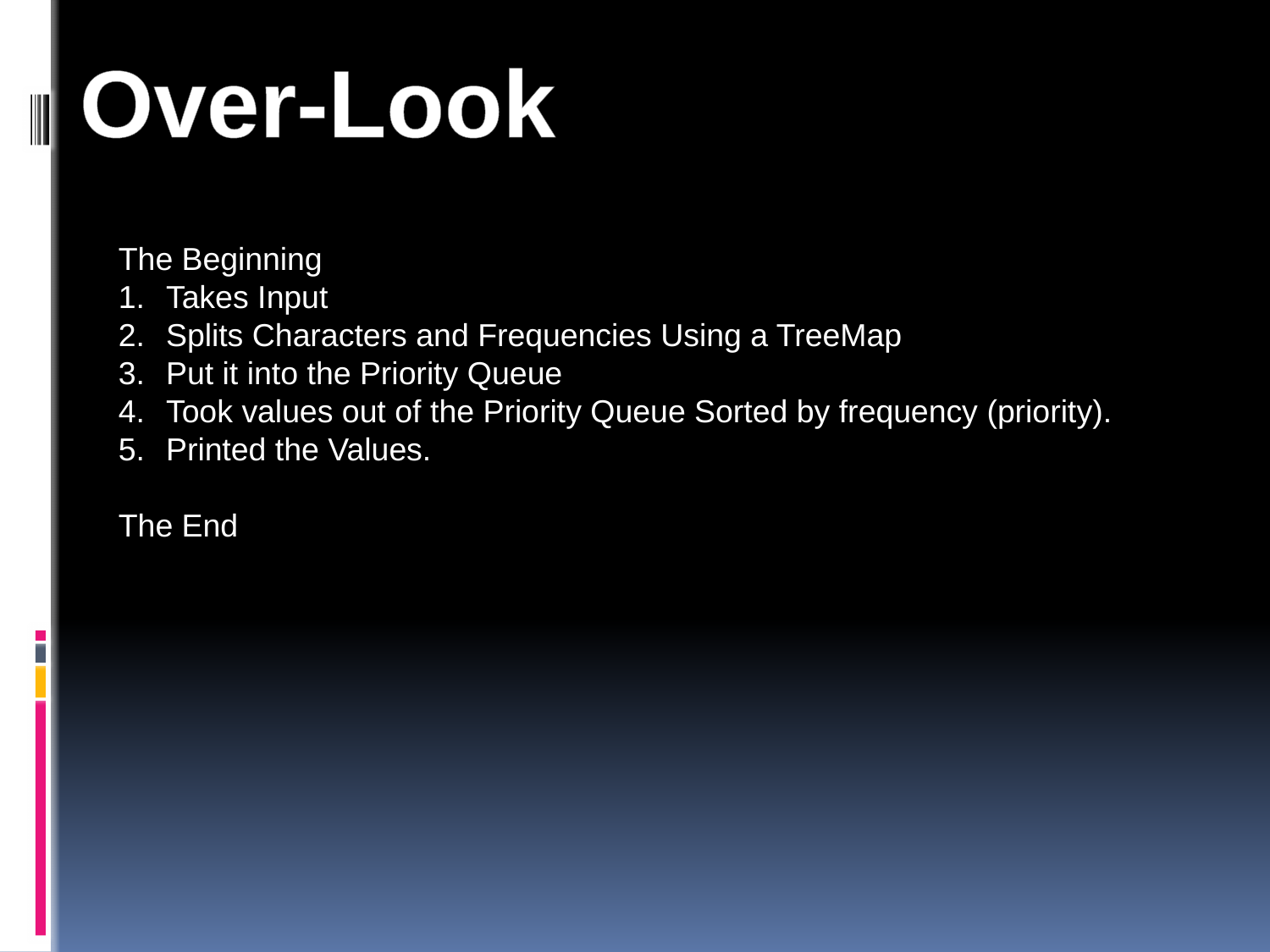

Over-Look
The Beginning
Takes Input
Splits Characters and Frequencies Using a TreeMap
Put it into the Priority Queue
Took values out of the Priority Queue Sorted by frequency (priority).
Printed the Values.

The End